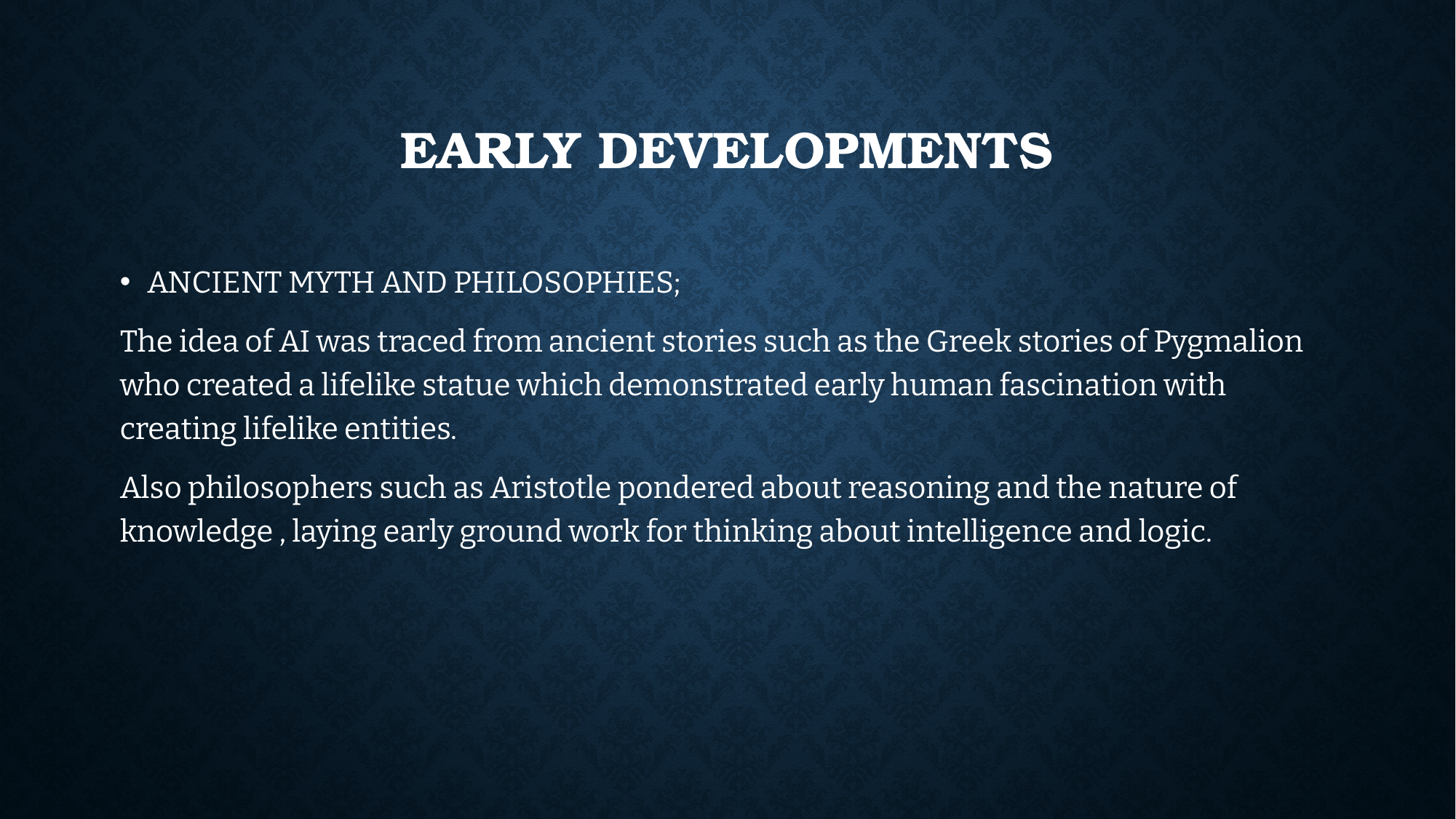

# Early developments
ANCIENT MYTH AND PHILOSOPHIES;
The idea of AI was traced from ancient stories such as the Greek stories of Pygmalion who created a lifelike statue which demonstrated early human fascination with creating lifelike entities.
Also philosophers such as Aristotle pondered about reasoning and the nature of knowledge , laying early ground work for thinking about intelligence and logic.